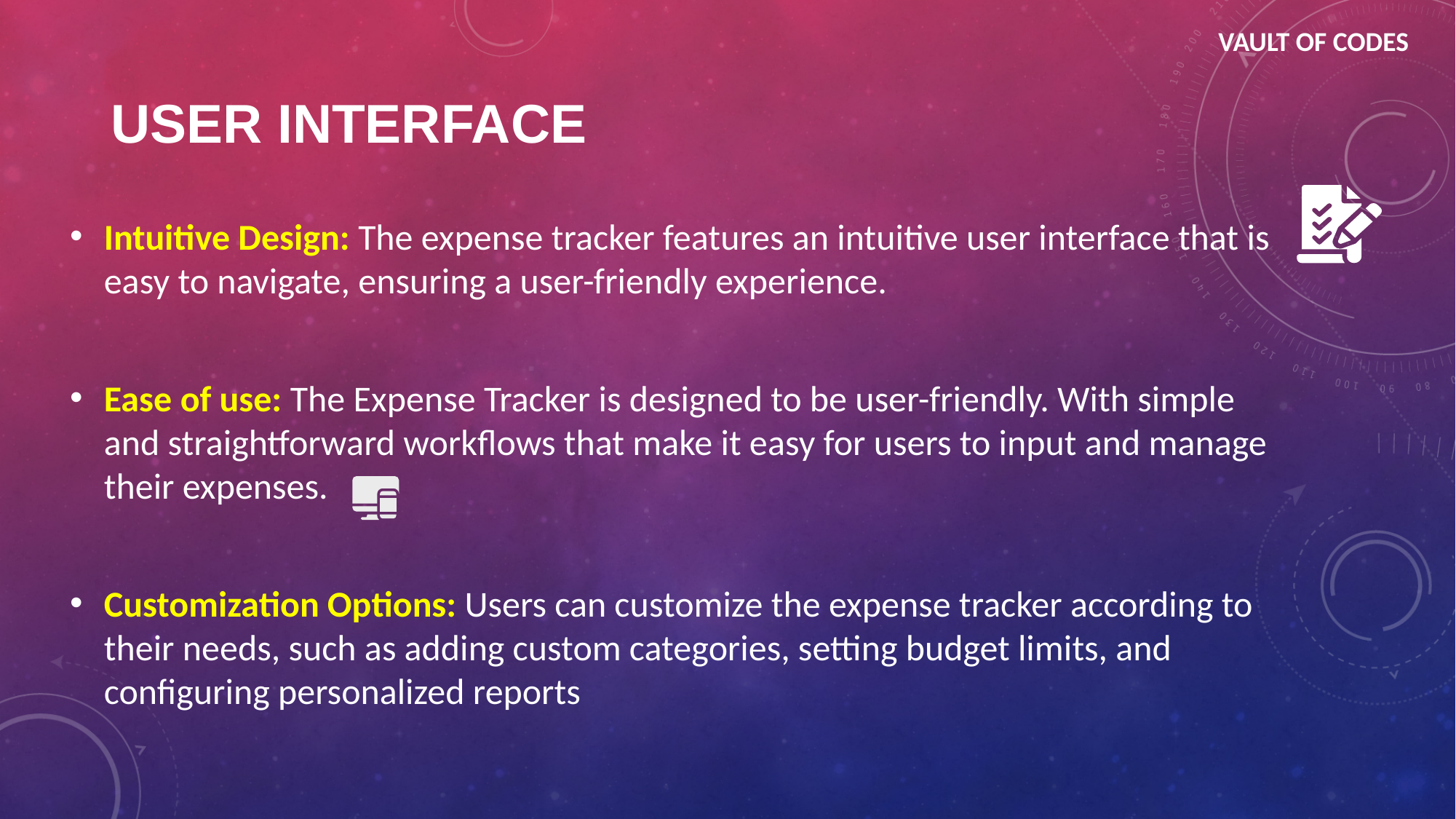

VAULT OF CODES
# User interface
Intuitive Design: The expense tracker features an intuitive user interface that is easy to navigate, ensuring a user-friendly experience.

Ease of use: The Expense Tracker is designed to be user-friendly. With simple and straightforward workflows that make it easy for users to input and manage their expenses.

Customization Options: Users can customize the expense tracker according to their needs, such as adding custom categories, setting budget limits, and configuring personalized reports